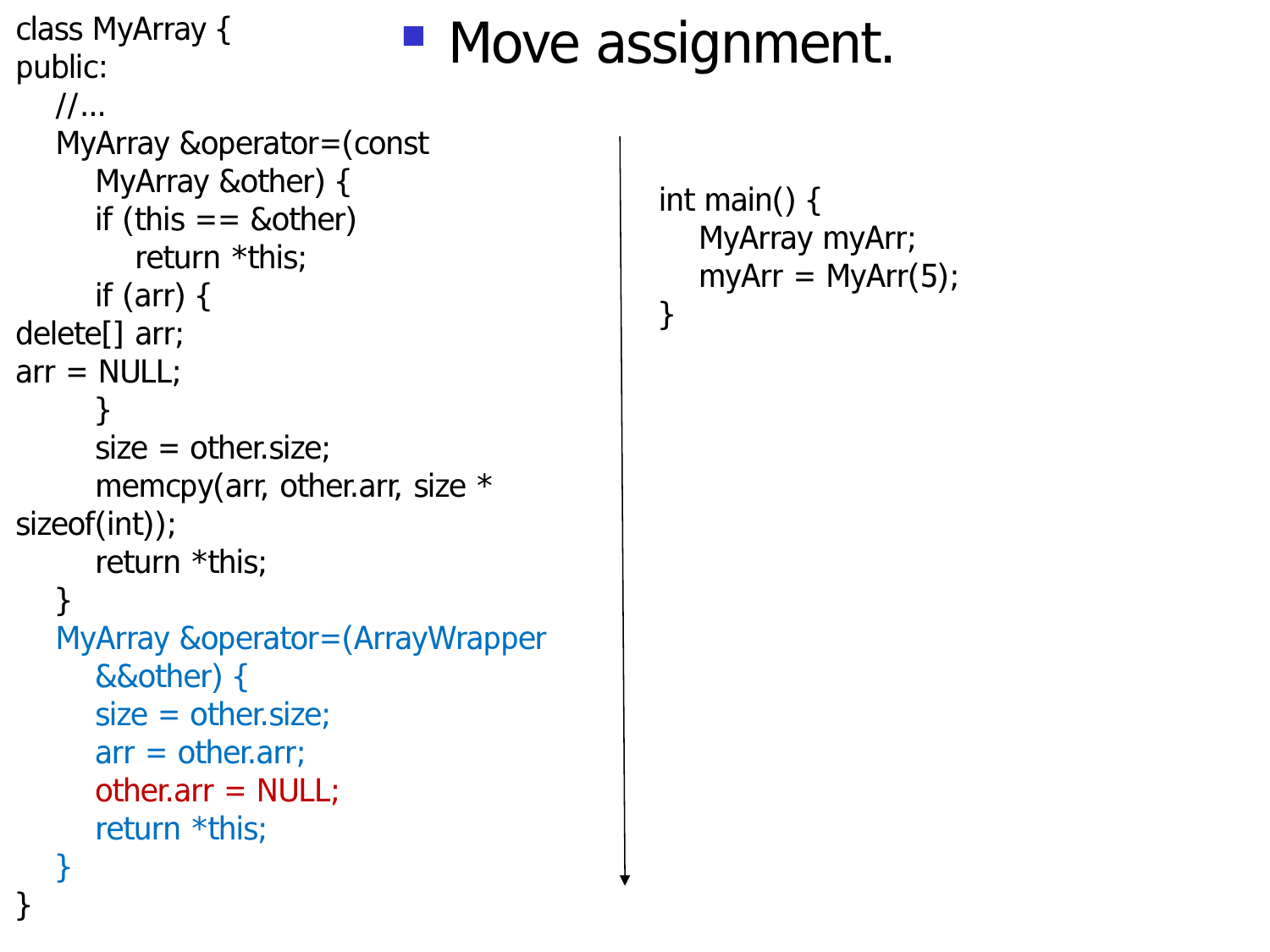

Move assignment.
class MyArray {
public:
    //…
    MyArray &operator=(const
        MyArray &other) {
        if (this == &other)
            return *this;
        if (arr) {			delete[] arr;			arr = NULL;
        }
        size = other.size;
        memcpy(arr, other.arr, size * 	sizeof(int));
        return *this;
    }
    MyArray &operator=(ArrayWrapper
        &&other) {
        size = other.size;
        arr = other.arr;
        other.arr = NULL;
        return *this;
    }
}

int main() {
    MyArray myArr;
    myArr = MyArr(5);
}